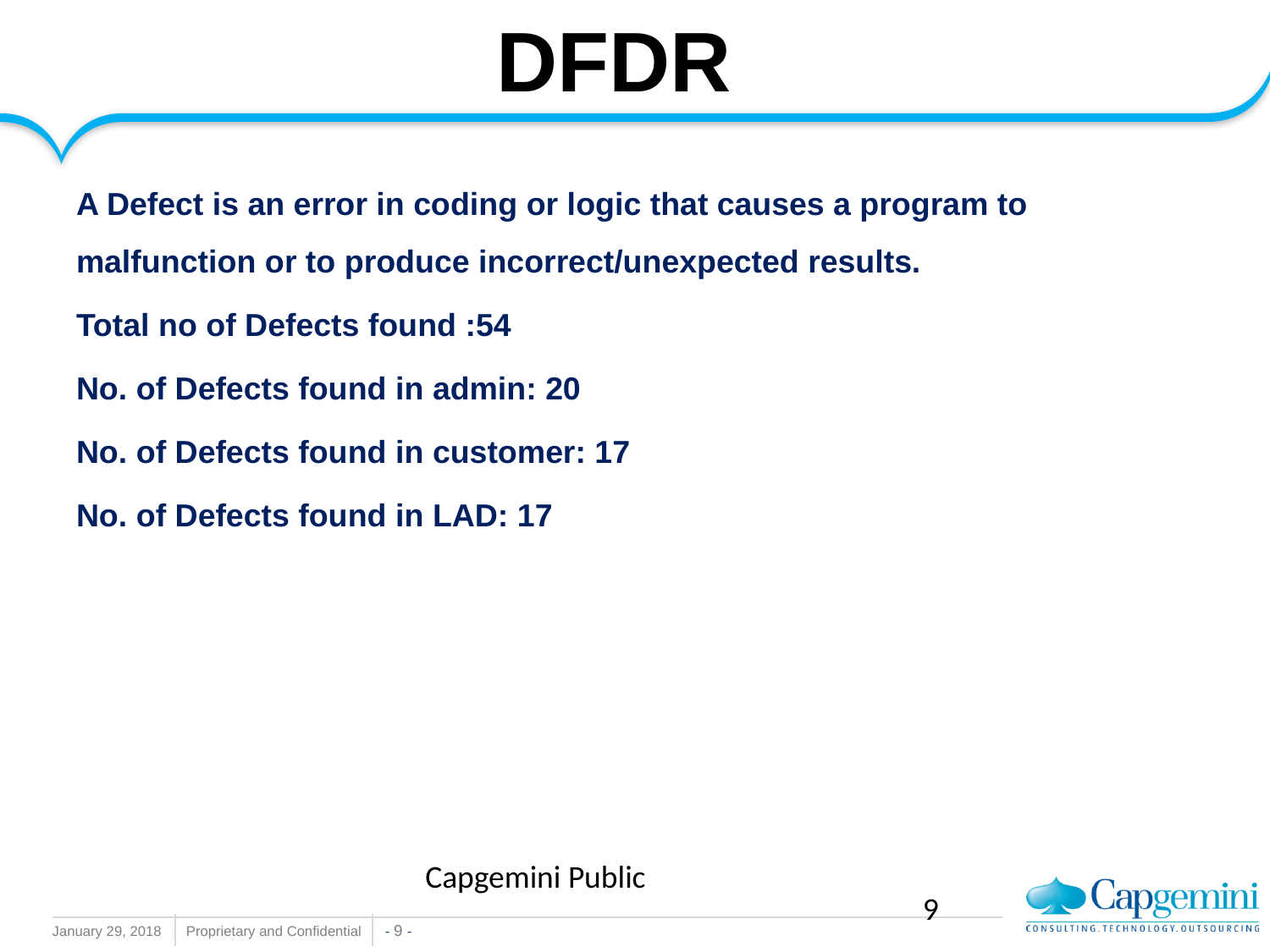

# DFDR
A Defect is an error in coding or logic that causes a program to malfunction or to produce incorrect/unexpected results.
Total no of Defects found :54
No. of Defects found in admin: 20
No. of Defects found in customer: 17
No. of Defects found in LAD: 17

Capgemini Public
9